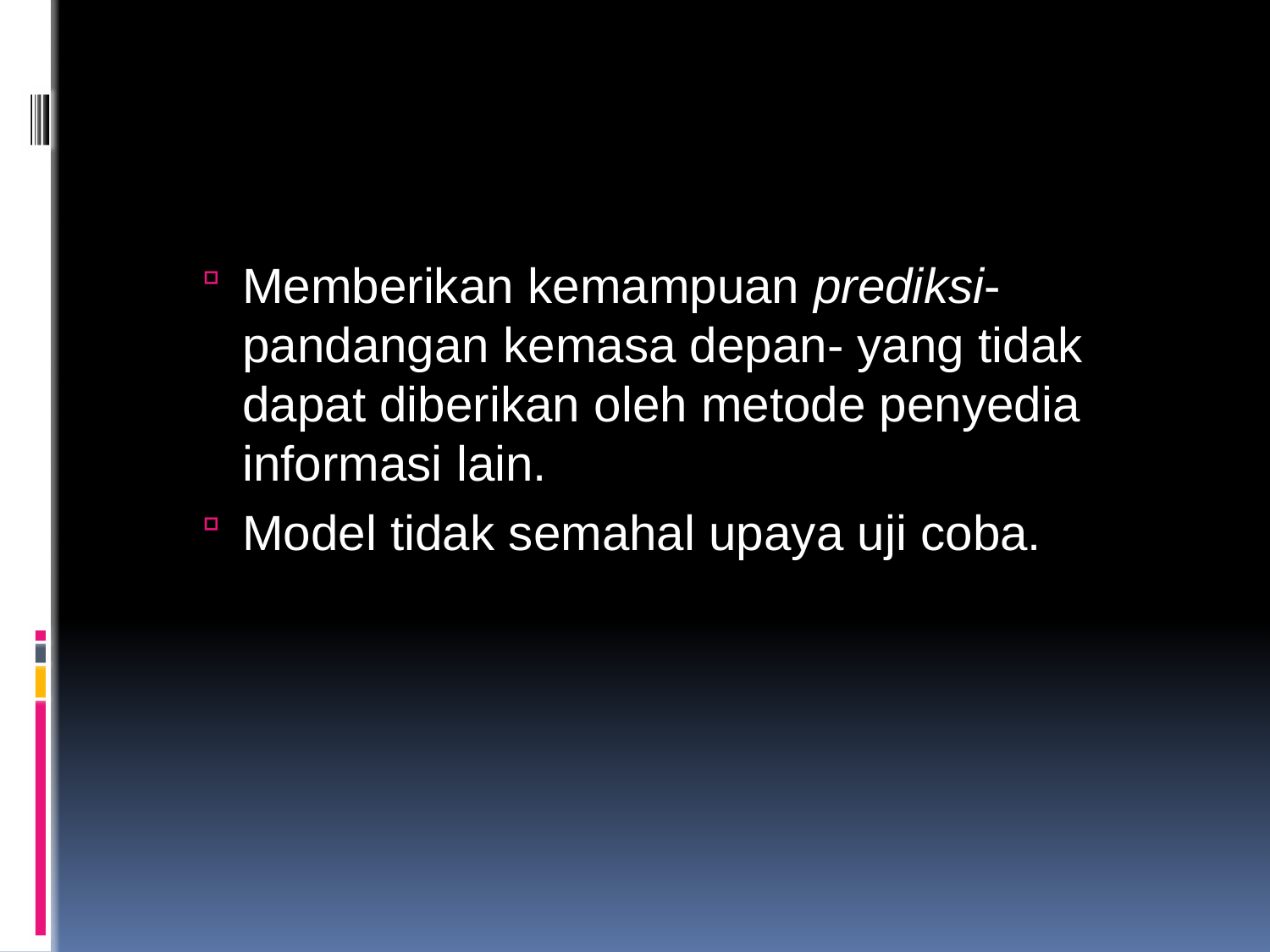

Memberikan kemampuan prediksi-pandangan kemasa depan- yang tidak dapat diberikan oleh metode penyedia informasi lain.
Model tidak semahal upaya uji coba.